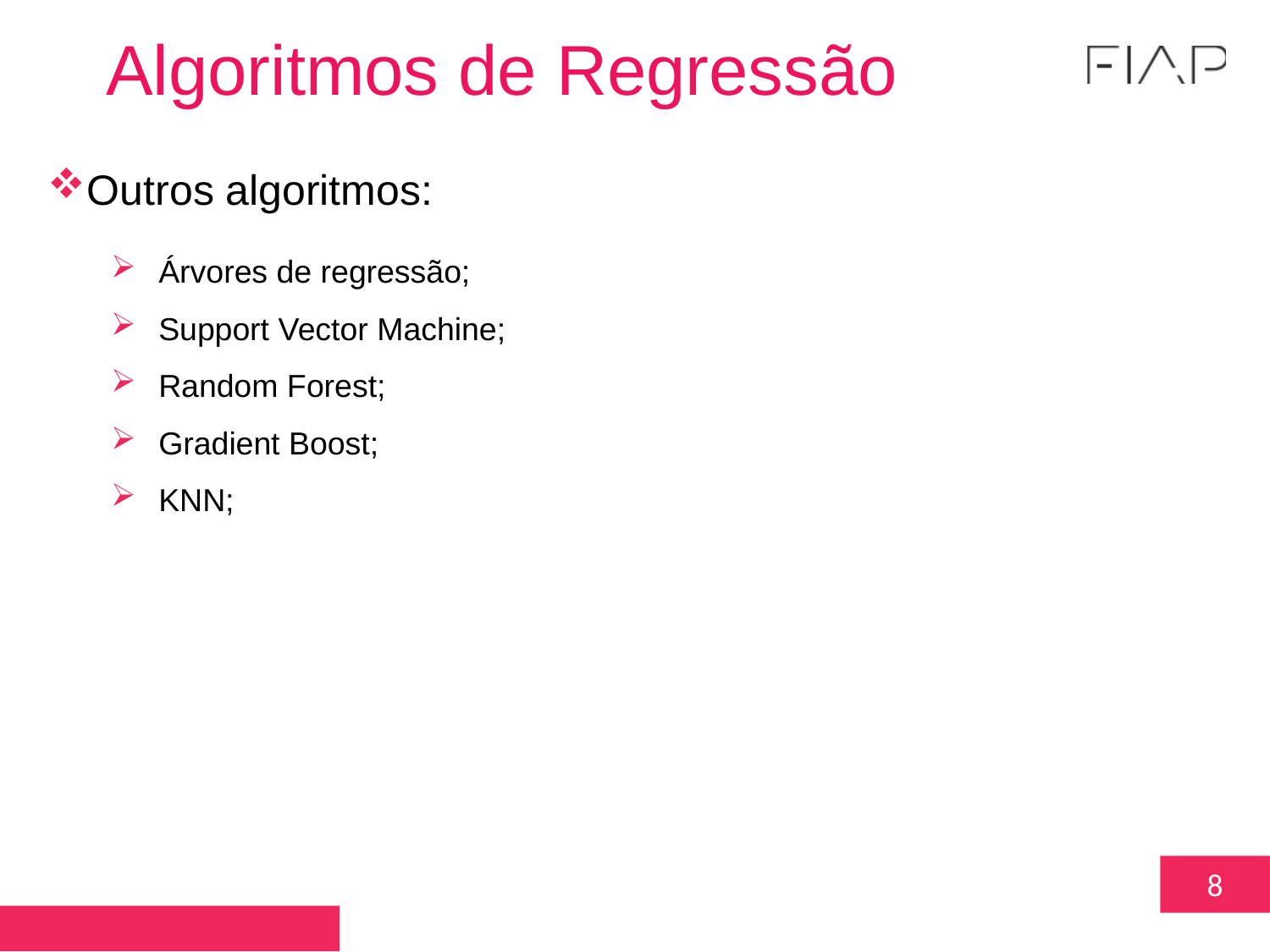

Algoritmos de Regressão
Outros algoritmos:
Árvores de regressão;
Support Vector Machine;
Random Forest;
Gradient Boost;
KNN;